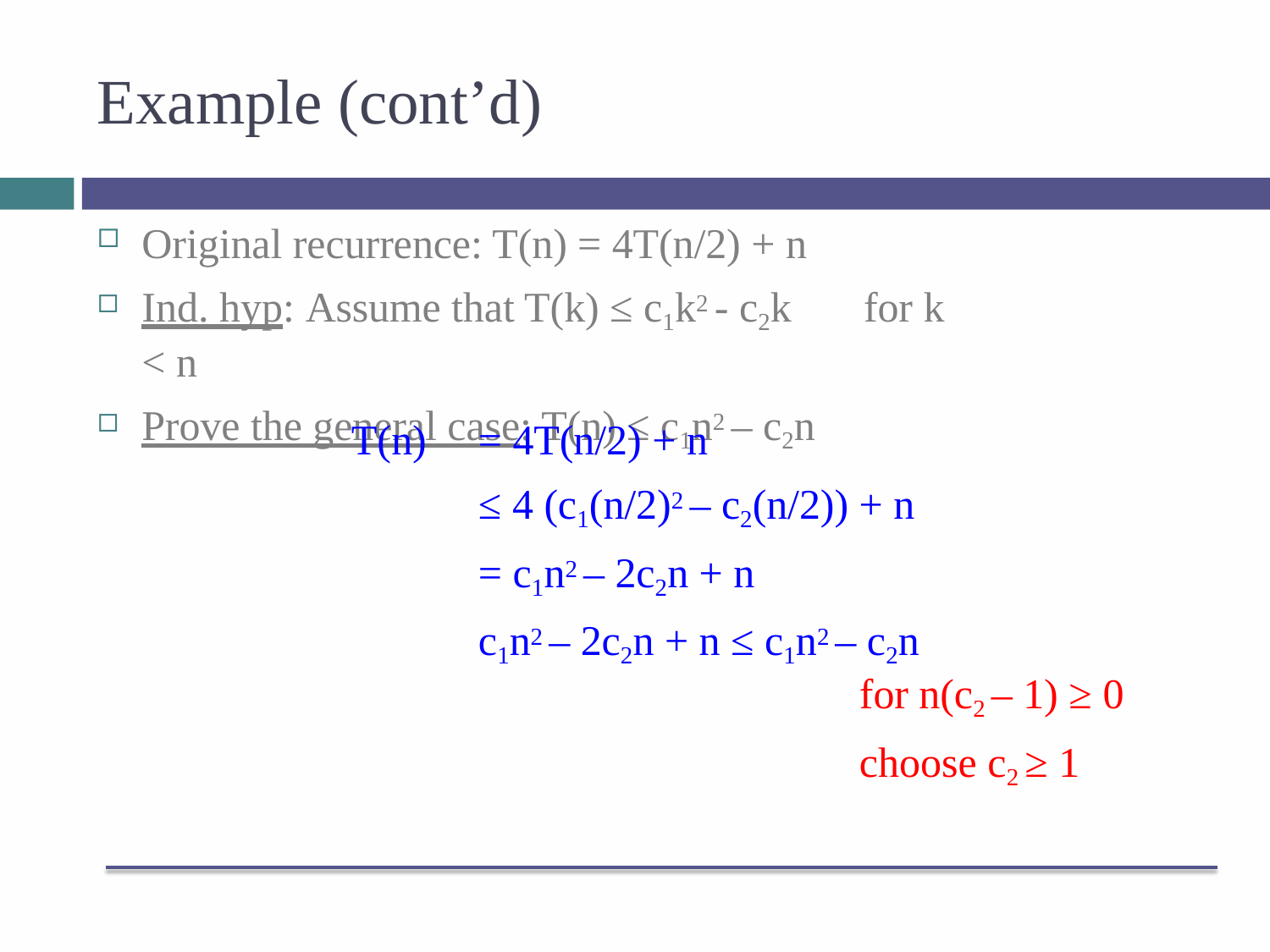

# Example (cont’d)
Original recurrence: T(n) = 4T(n/2) + n
Ind. hyp: Assume that T(k) ≤ c1k2 - c2k	for k < n
Prove the general case: T(n) ≤ c1n2 – c2n
= 4T(n/2) + n
≤ 4 (c1(n/2)2 – c2(n/2)) + n
= c1n2 – 2c2n + n
c1n2 – 2c2n + n ≤ c1n2 – c2n
T(n)
for n(c2 – 1) ≥ 0
choose c2 ≥ 1